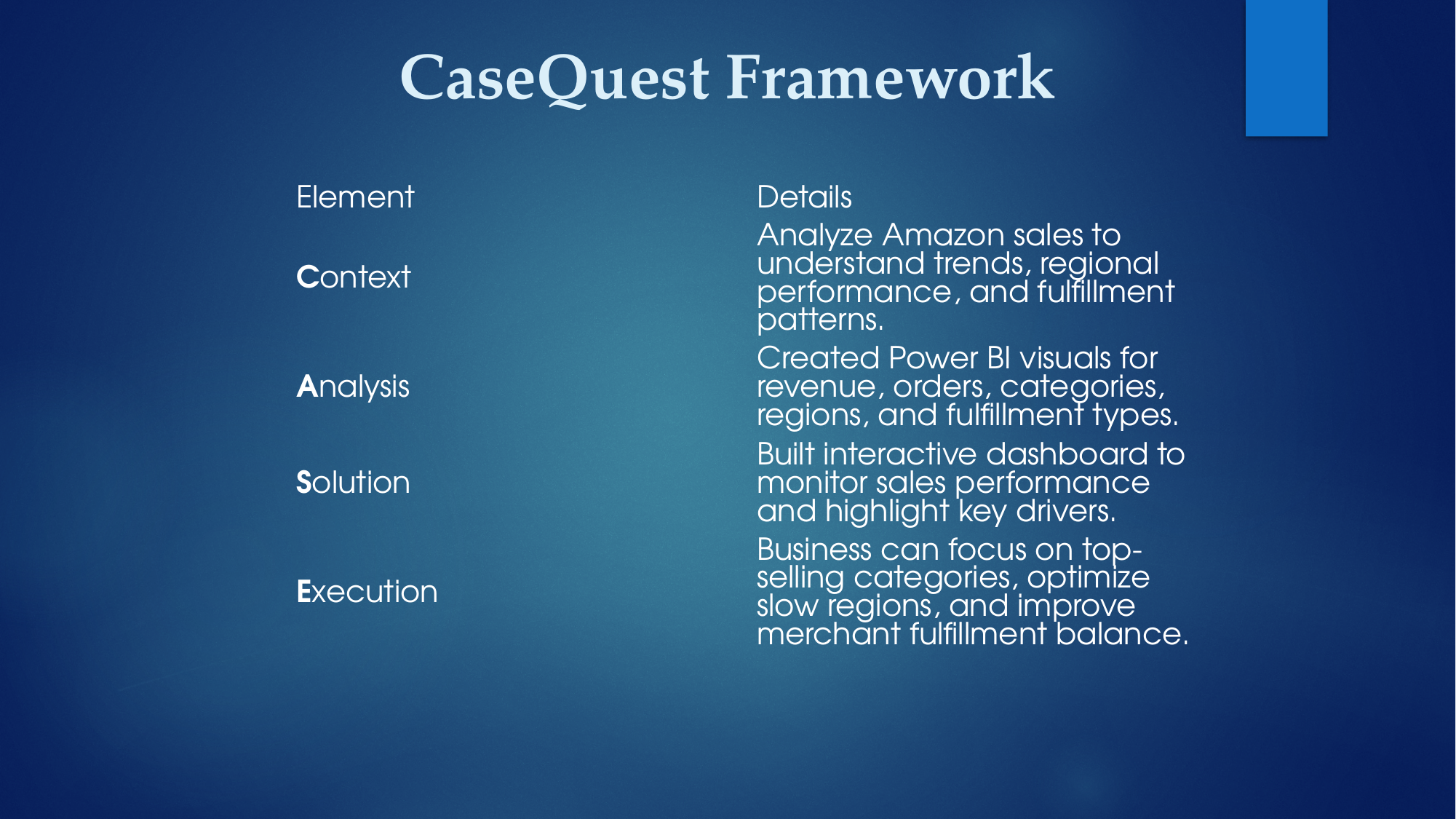

# CaseQuest Framework
| Element | Details |
| --- | --- |
| Context | Analyze Amazon sales to understand trends, regional performance, and fulfillment patterns. |
| Analysis | Created Power BI visuals for revenue, orders, categories, regions, and fulfillment types. |
| Solution | Built interactive dashboard to monitor sales performance and highlight key drivers. |
| Execution | Business can focus on top-selling categories, optimize slow regions, and improve merchant fulfillment balance. |